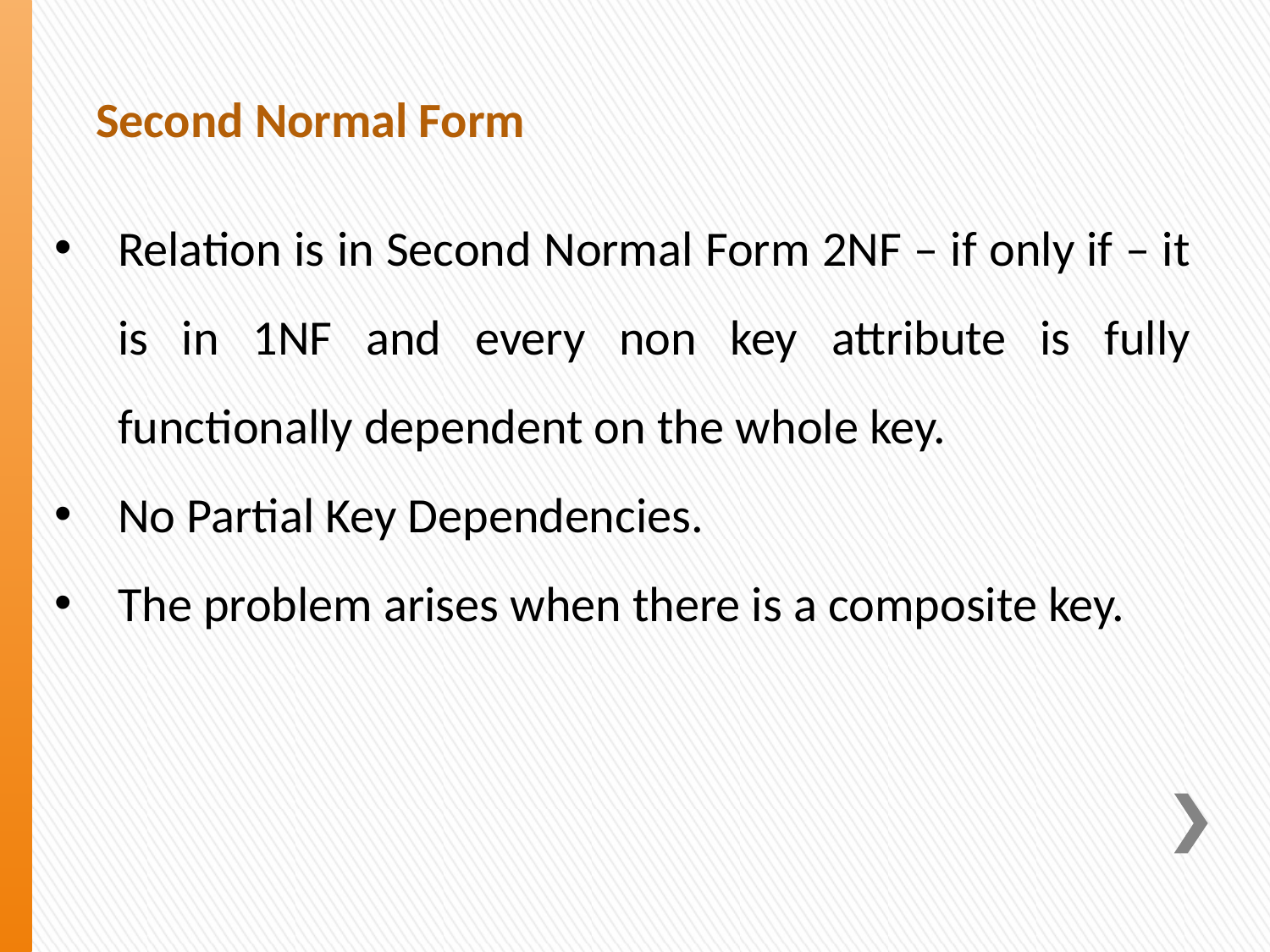

# Second Normal Form
Relation is in Second Normal Form 2NF – if only if – it is in 1NF and every non key attribute is fully functionally dependent on the whole key.
No Partial Key Dependencies.
The problem arises when there is a composite key.